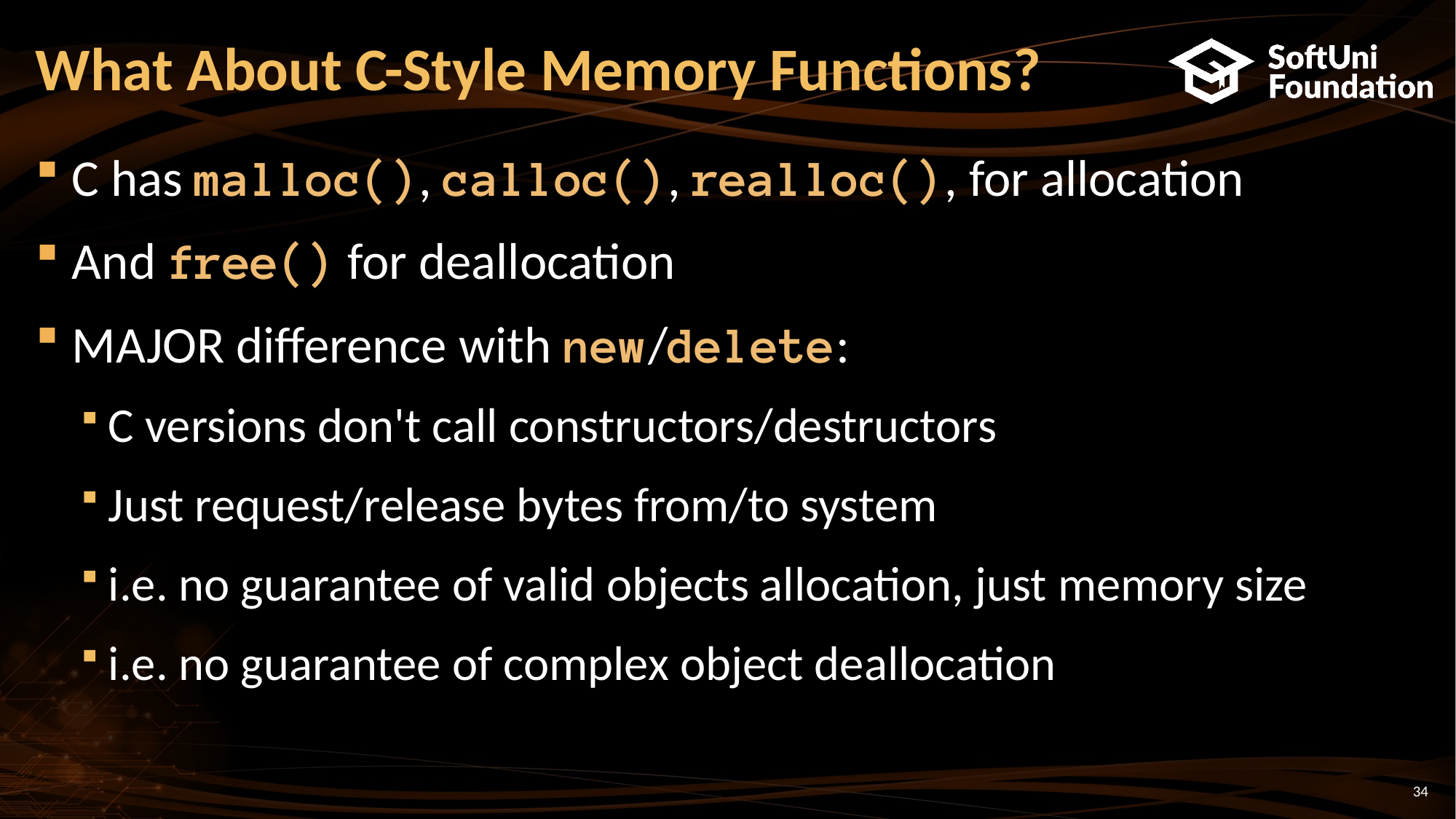

# What About C-Style Memory Functions?
C has malloc(), calloc(), realloc(), for allocation
And free() for deallocation
MAJOR difference with new/delete:
C versions don't call constructors/destructors
Just request/release bytes from/to system
i.e. no guarantee of valid objects allocation, just memory size
i.e. no guarantee of complex object deallocation

34